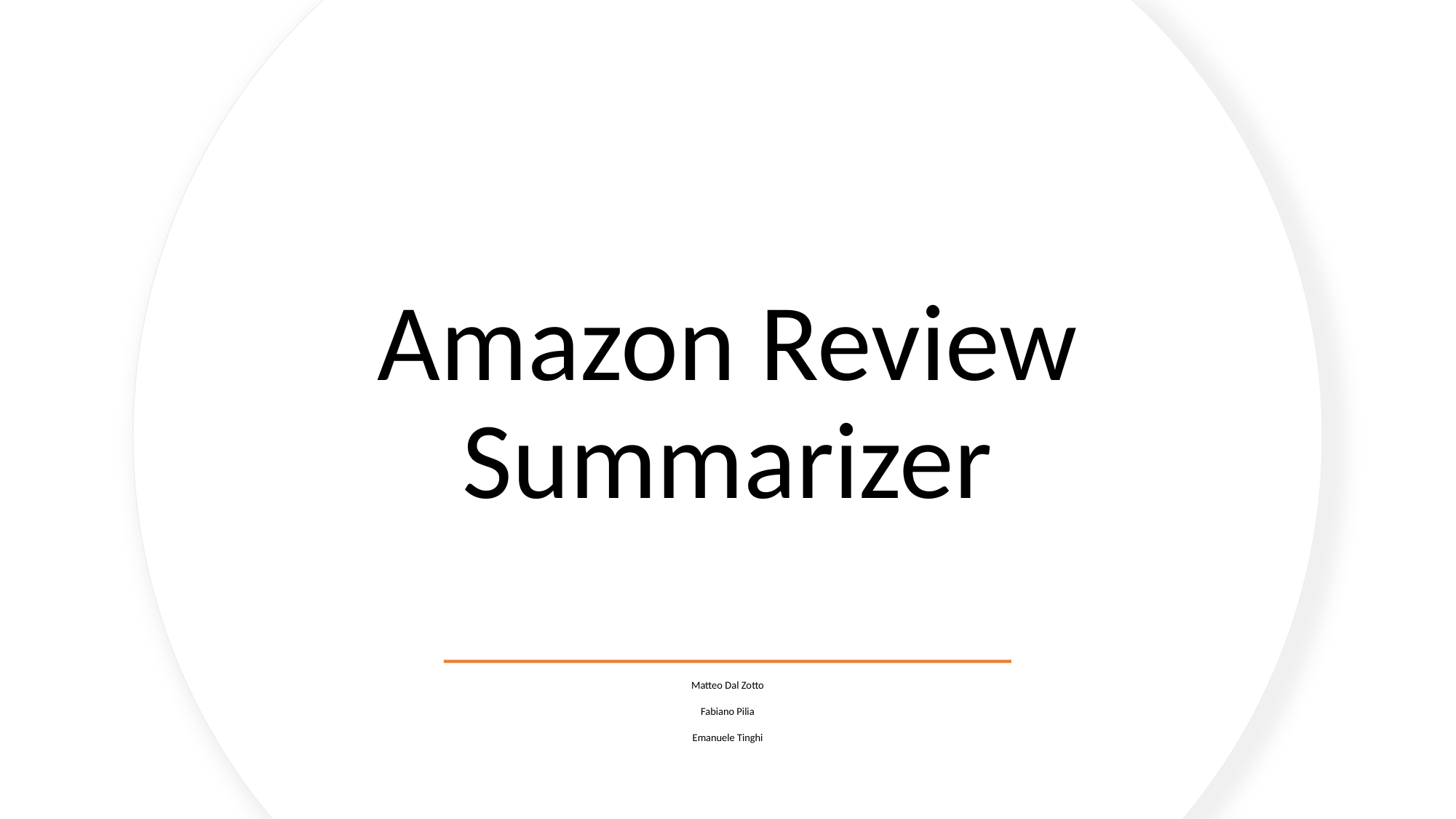

# Amazon Review Summarizer

Matteo Dal Zotto
Fabiano Pilia
Emanuele Tinghi